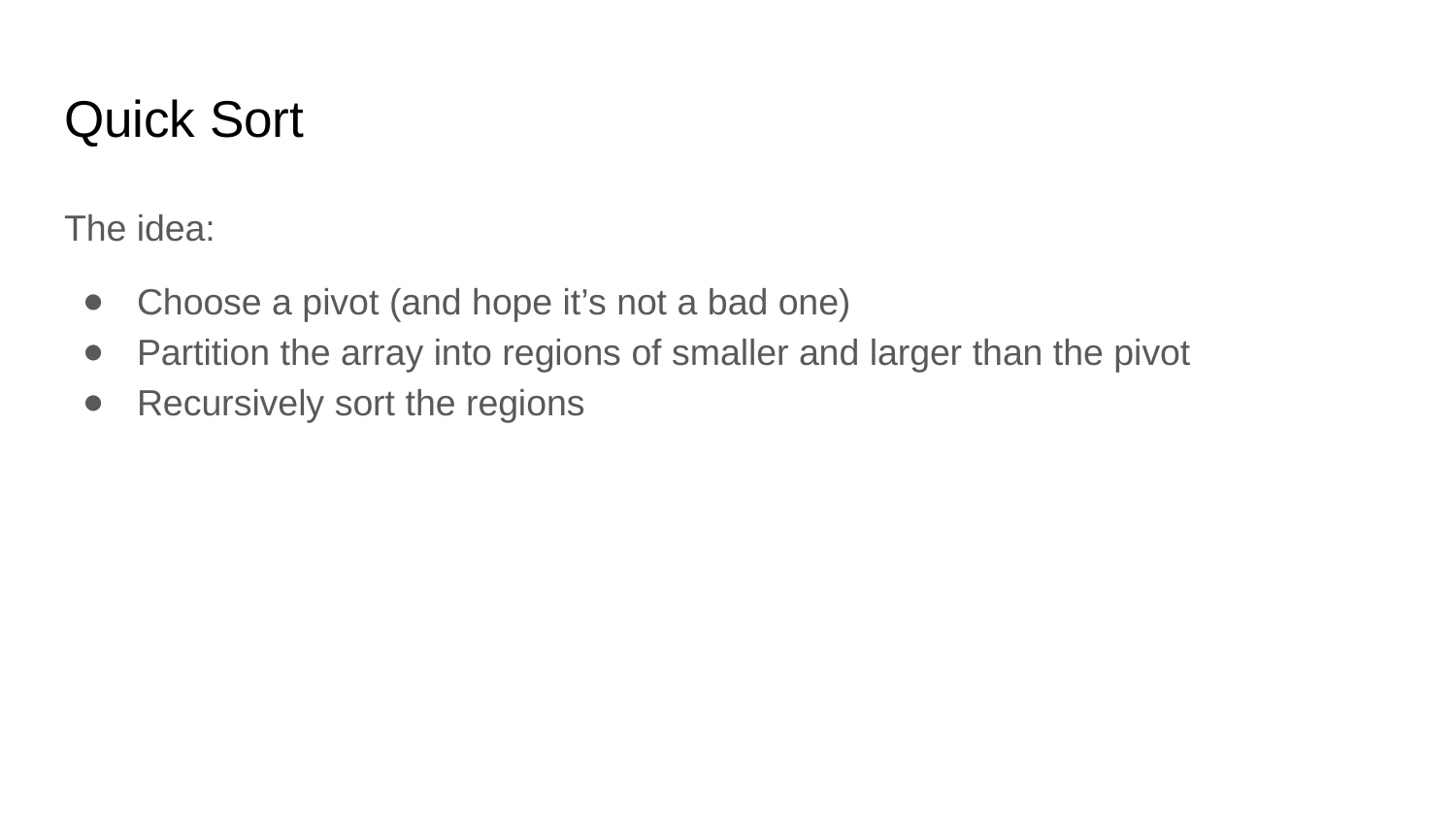

# Quick Sort
The idea:
Choose a pivot (and hope it’s not a bad one)
Partition the array into regions of smaller and larger than the pivot
Recursively sort the regions